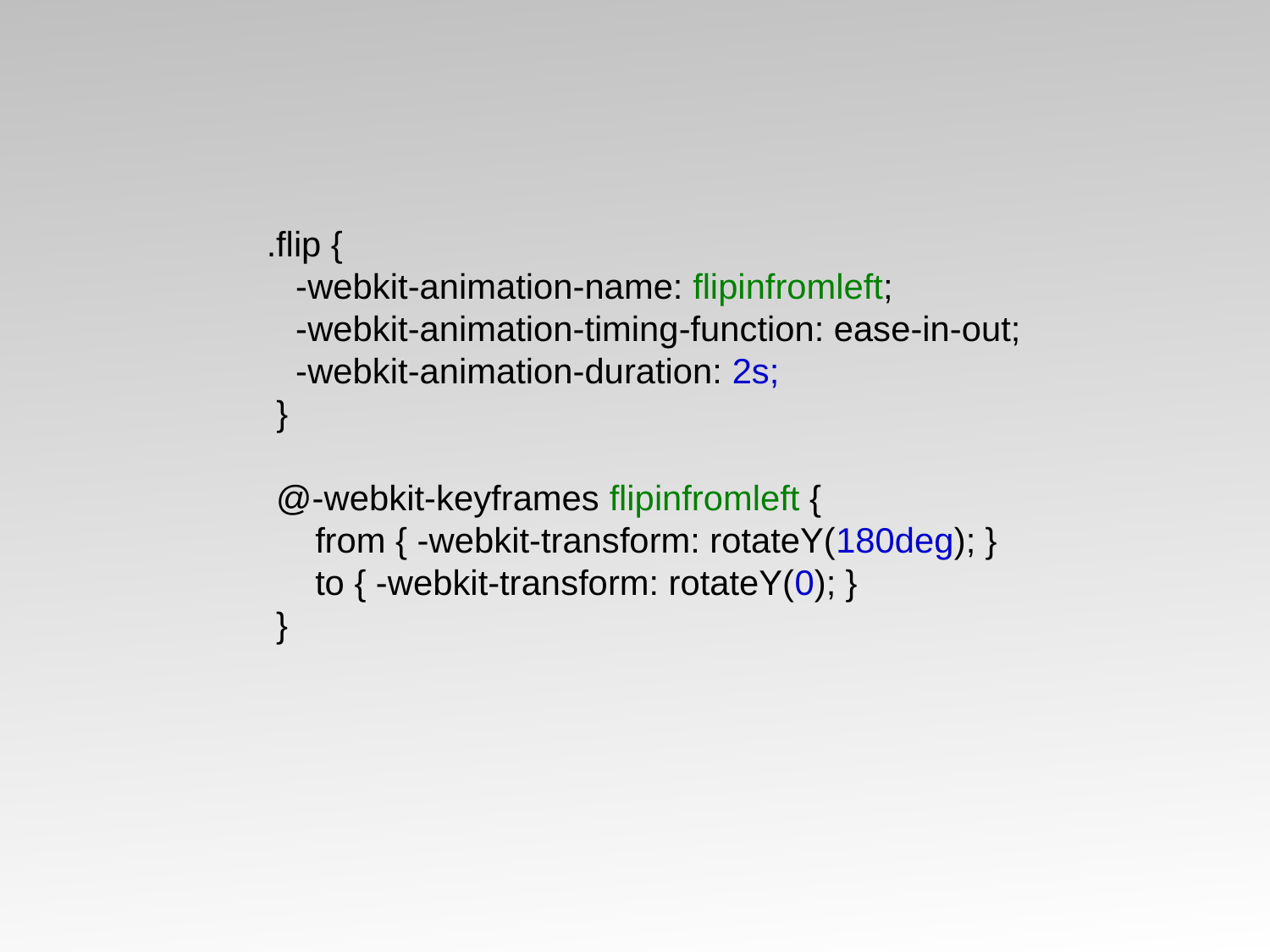

.flip {
    -webkit-animation-name: flipinfromleft;
    -webkit-animation-timing-function: ease-in-out;
    -webkit-animation-duration: 2s;
  }
  @-webkit-keyframes flipinfromleft {
      from { -webkit-transform: rotateY(180deg); }
      to { -webkit-transform: rotateY(0); }
  }